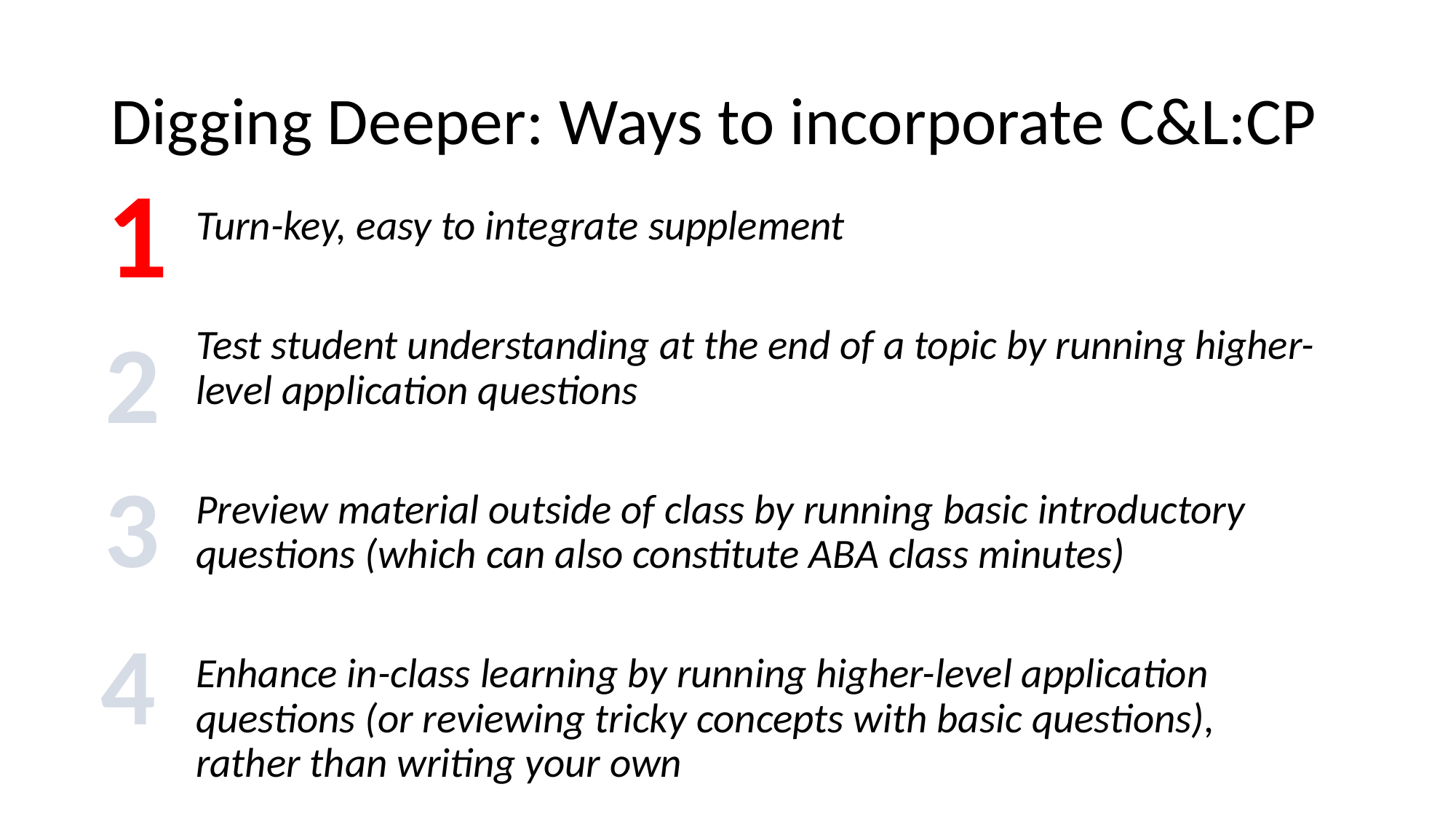

# Digging Deeper: Ways to incorporate C&L:CP
1
Turn-key, easy to integrate supplement

Test student understanding at the end of a topic by running higher-level application questions

Preview material outside of class by running basic introductory questions (which can also constitute ABA class minutes)

Enhance in-class learning by running higher-level application questions (or reviewing tricky concepts with basic questions), rather than writing your own
2
3
4